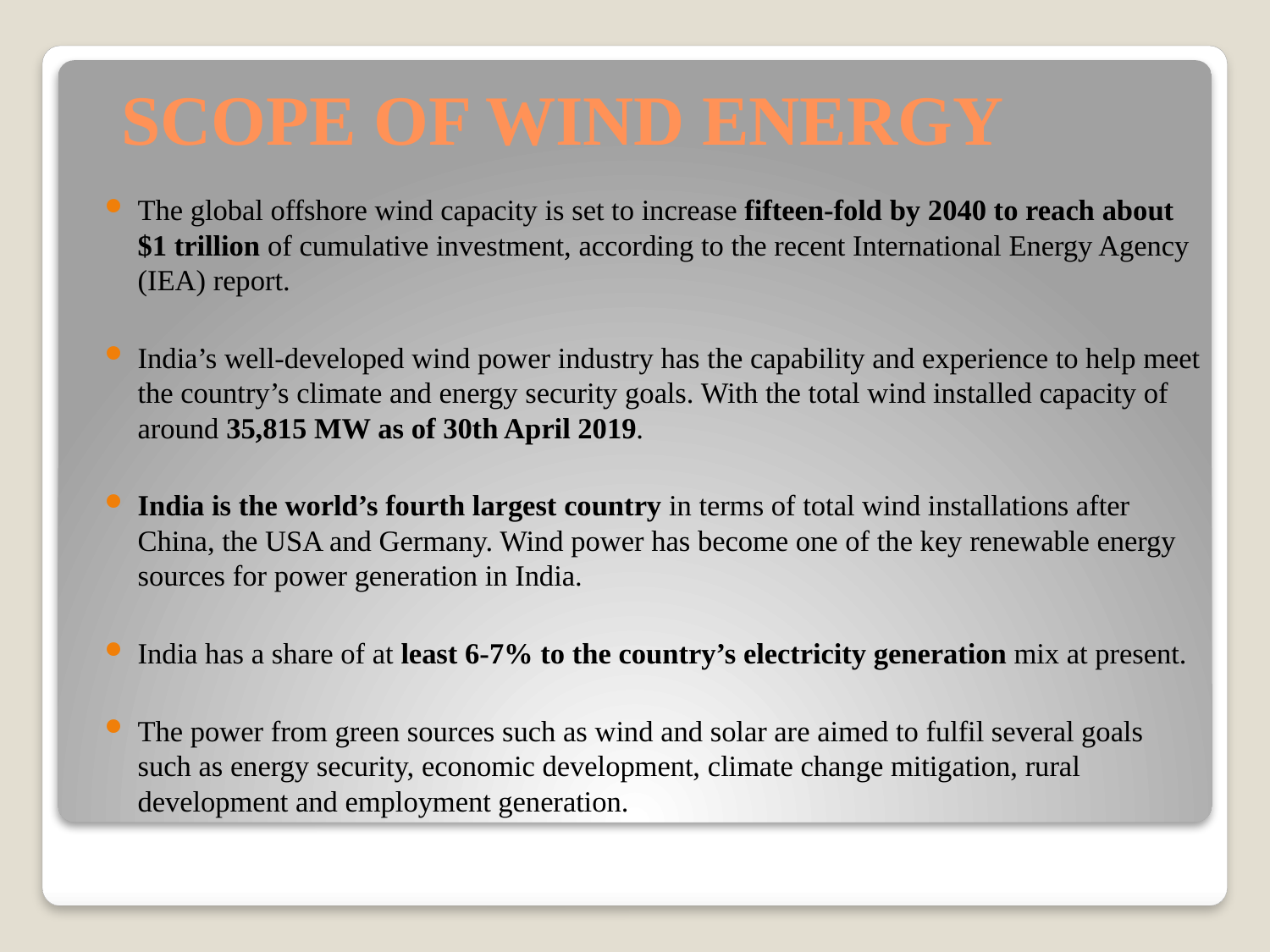

# SCOPE OF WIND ENERGY
The global offshore wind capacity is set to increase fifteen-fold by 2040 to reach about $1 trillion of cumulative investment, according to the recent International Energy Agency (IEA) report.

India’s well-developed wind power industry has the capability and experience to help meet the country’s climate and energy security goals. With the total wind installed capacity of around 35,815 MW as of 30th April 2019.

India is the world’s fourth largest country in terms of total wind installations after China, the USA and Germany. Wind power has become one of the key renewable energy sources for power generation in India.

India has a share of at least 6-7% to the country’s electricity generation mix at present.

The power from green sources such as wind and solar are aimed to fulfil several goals such as energy security, economic development, climate change mitigation, rural development and employment generation.